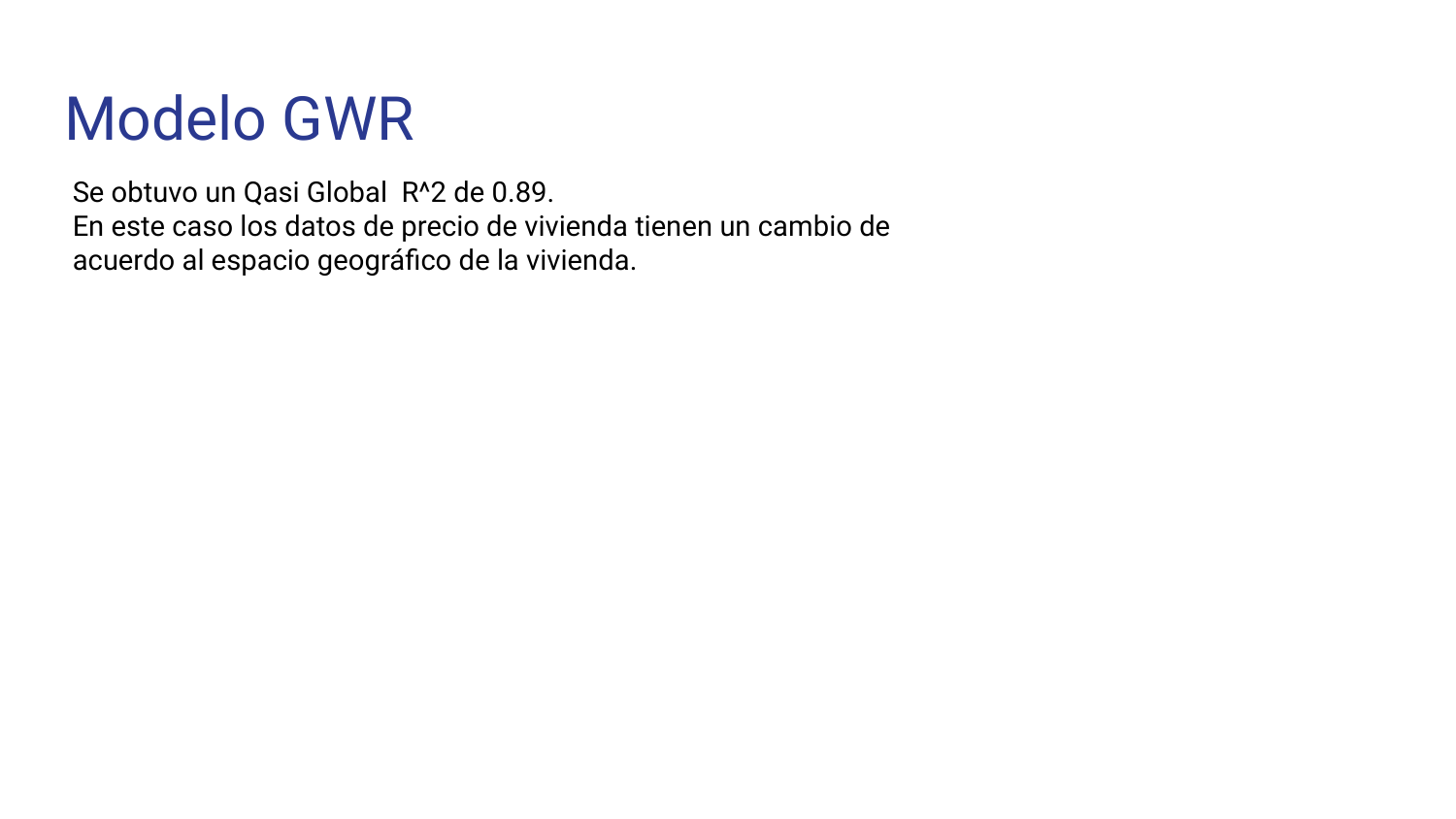

# Modelo GWR
Se obtuvo un Qasi Global  R^2 de 0.89.
En este caso los datos de precio de vivienda tienen un cambio de acuerdo al espacio geográfico de la vivienda.